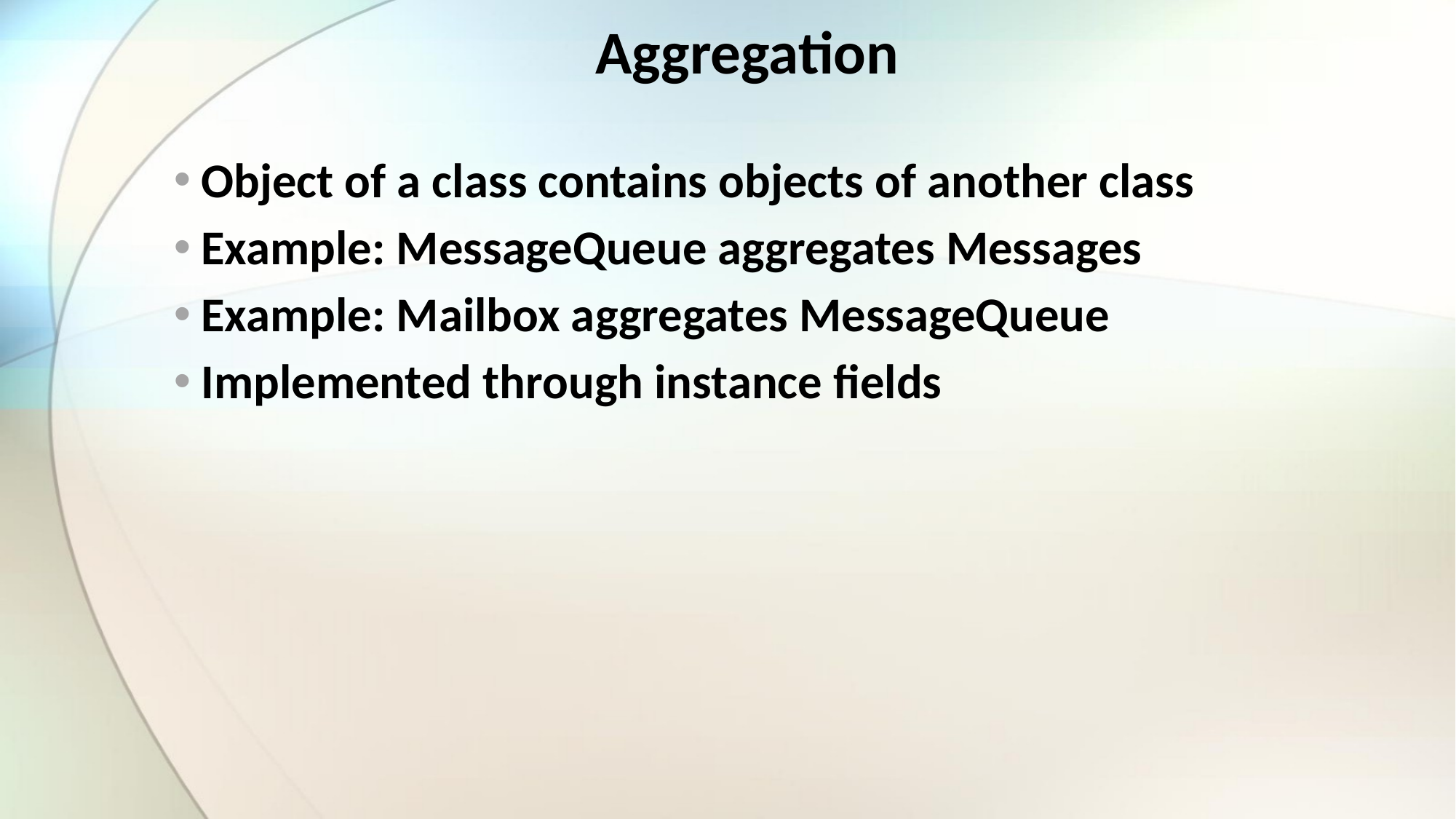

Aggregation

Object of a class contains objects of another class
Example: MessageQueue aggregates Messages
Example: Mailbox aggregates MessageQueue
Implemented through instance fields